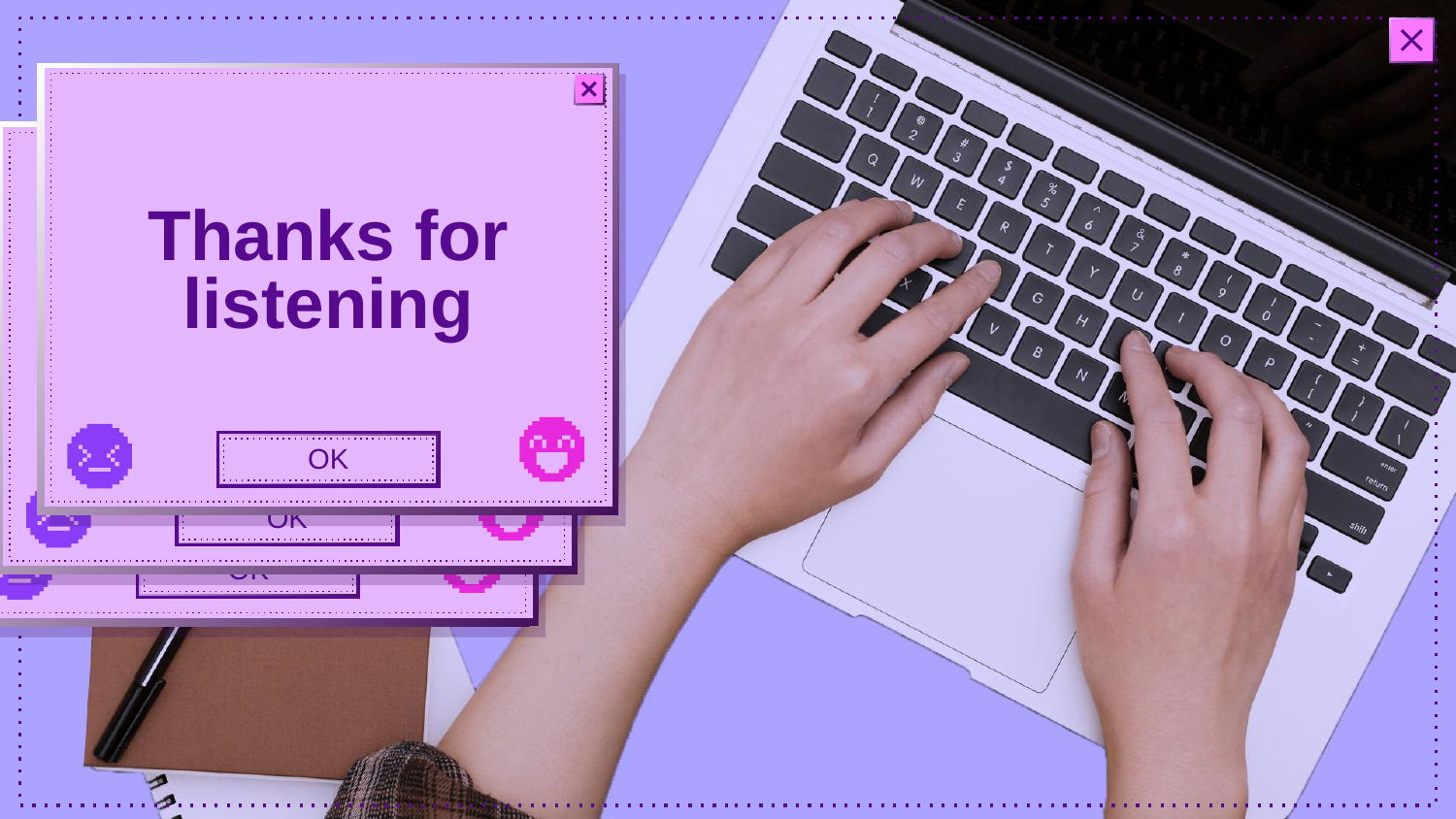

OK

OK

# Thanks for listening

OK